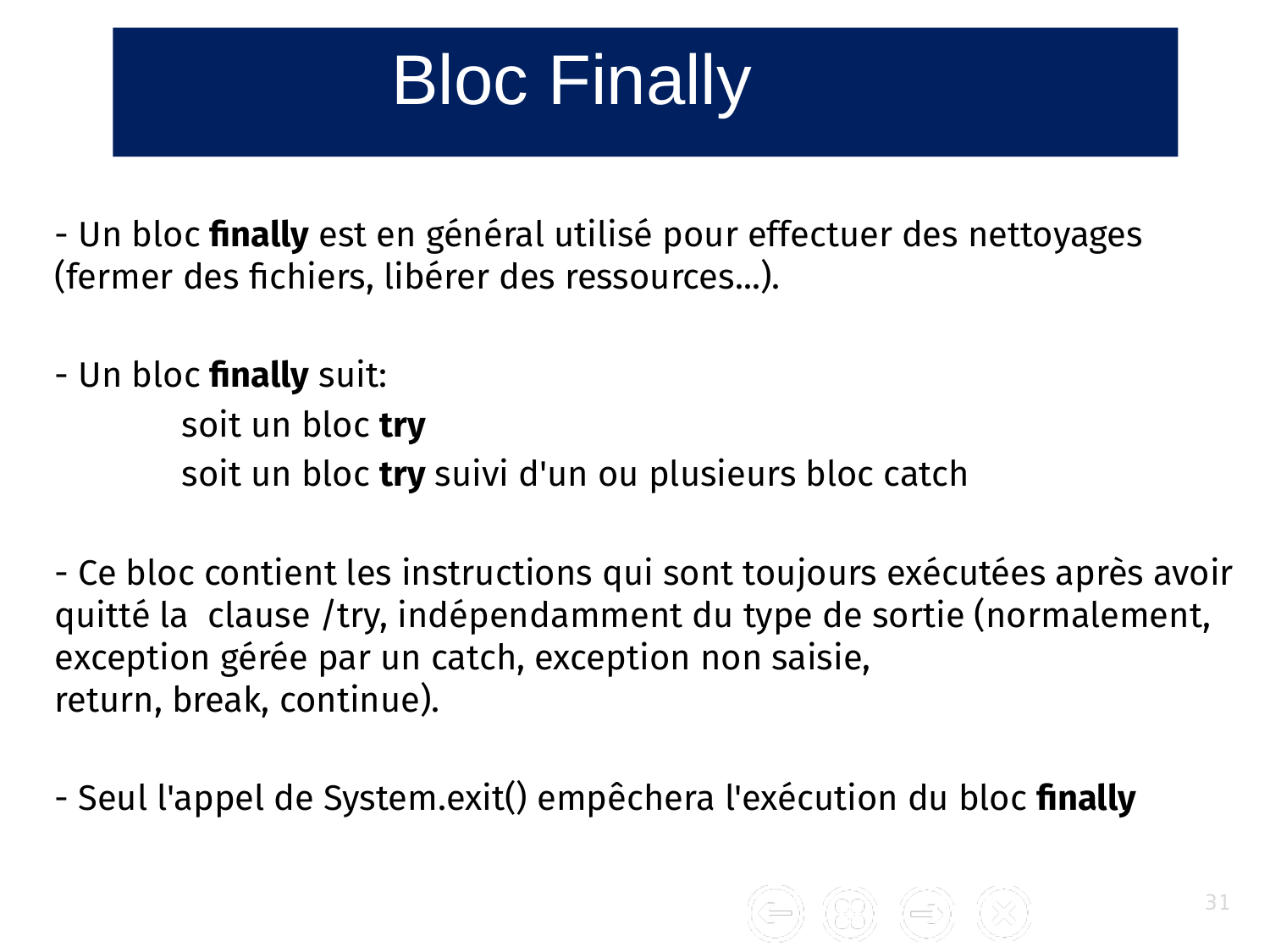

Bloc Finally
- Un bloc finally est en général utilisé pour effectuer des nettoyages (fermer des fichiers, libérer des ressources...).

- Un bloc finally suit:
	soit un bloc try
	soit un bloc try suivi d'un ou plusieurs bloc catch

- Ce bloc contient les instructions qui sont toujours exécutées après avoir quitté la  clause /try, indépendamment du type de sortie (normalement, exception gérée par un catch, exception non saisie, return, break, continue).

- Seul l'appel de System.exit() empêchera l'exécution du bloc finally

31